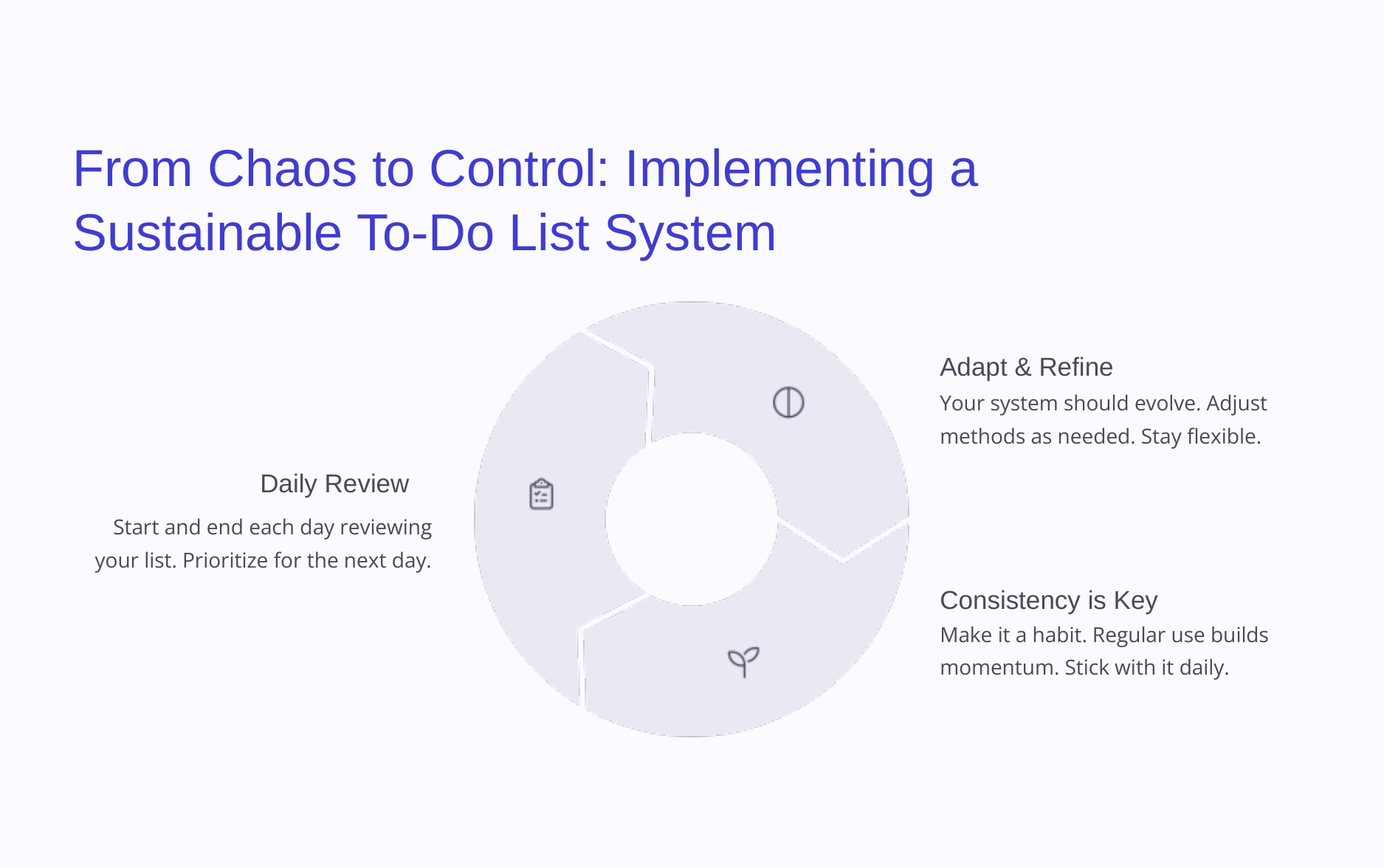

From Chaos to Control: Implementing a Sustainable To-Do List System

Adapt & Refine
Your system should evolve. Adjust methods as needed. Stay flexible.
Daily Review
Start and end each day reviewing
your list. Prioritize for the next day.
Consistency is Key
Make it a habit. Regular use builds momentum. Stick with it daily.